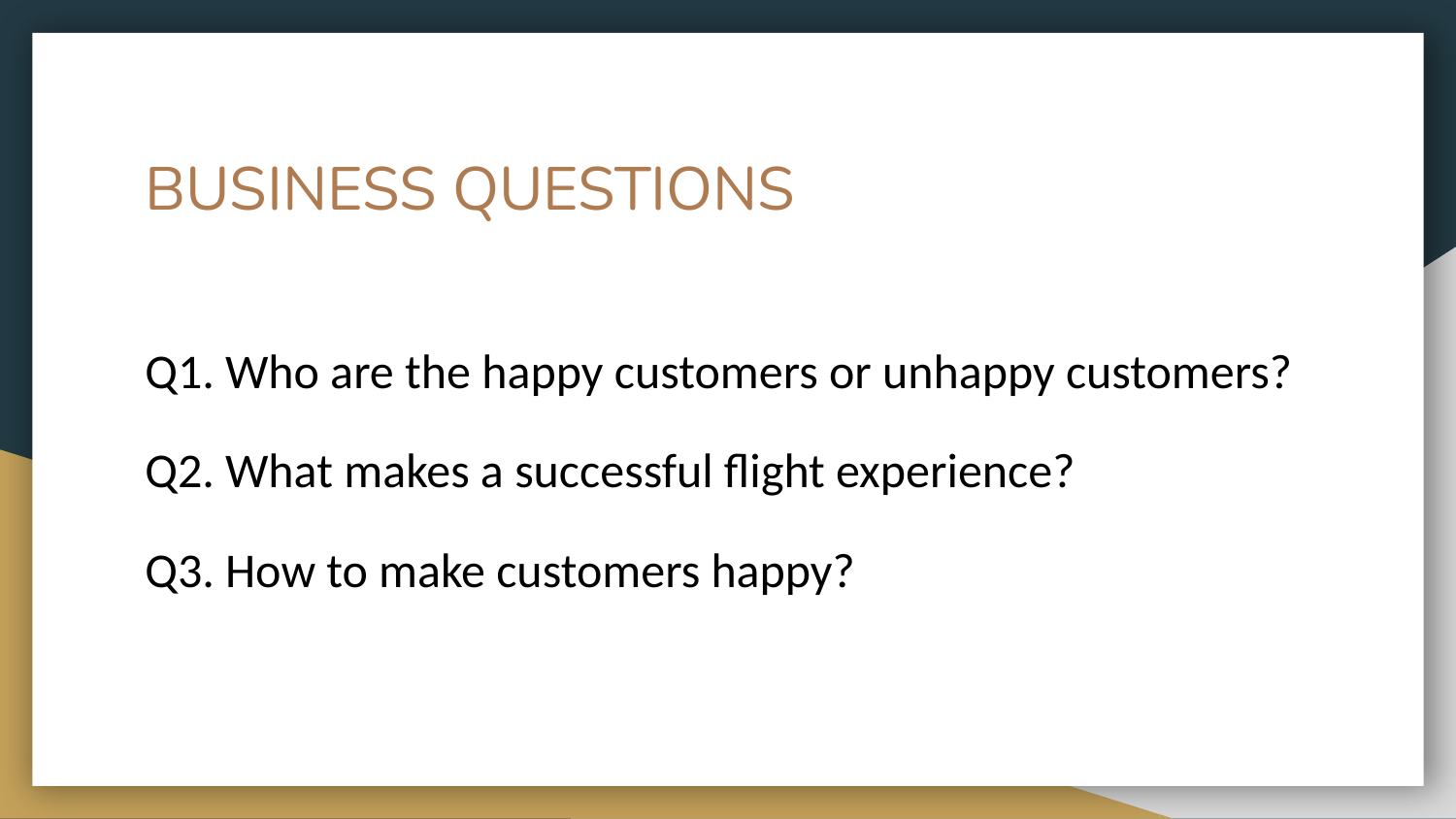

# BUSINESS QUESTIONS
Q1. Who are the happy customers or unhappy customers?
Q2. What makes a successful flight experience?
Q3. How to make customers happy?